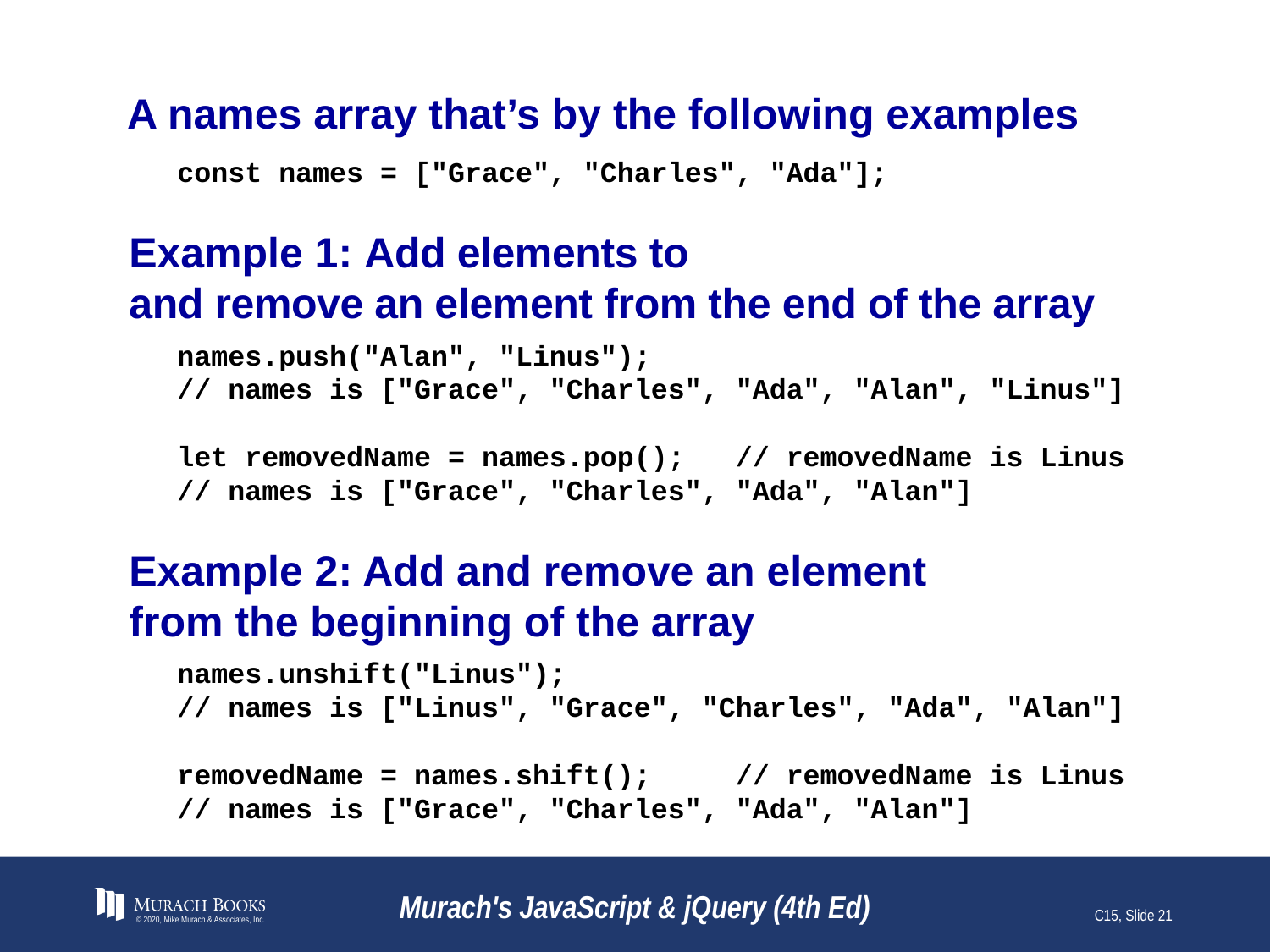

# A names array that’s by the following examples
const names = ["Grace", "Charles", "Ada"];
Example 1: Add elements to
and remove an element from the end of the array
names.push("Alan", "Linus");
// names is ["Grace", "Charles", "Ada", "Alan", "Linus"]

let removedName = names.pop();   // removedName is Linus
// names is ["Grace", "Charles", "Ada", "Alan"]
Example 2: Add and remove an element
from the beginning of the array
names.unshift("Linus");
// names is ["Linus", "Grace", "Charles", "Ada", "Alan"]

removedName = names.shift();     // removedName is Linus
// names is ["Grace", "Charles", "Ada", "Alan"]

© 2020, Mike Murach & Associates, Inc.
Murach's JavaScript & jQuery (4th Ed)

C15, Slide 21